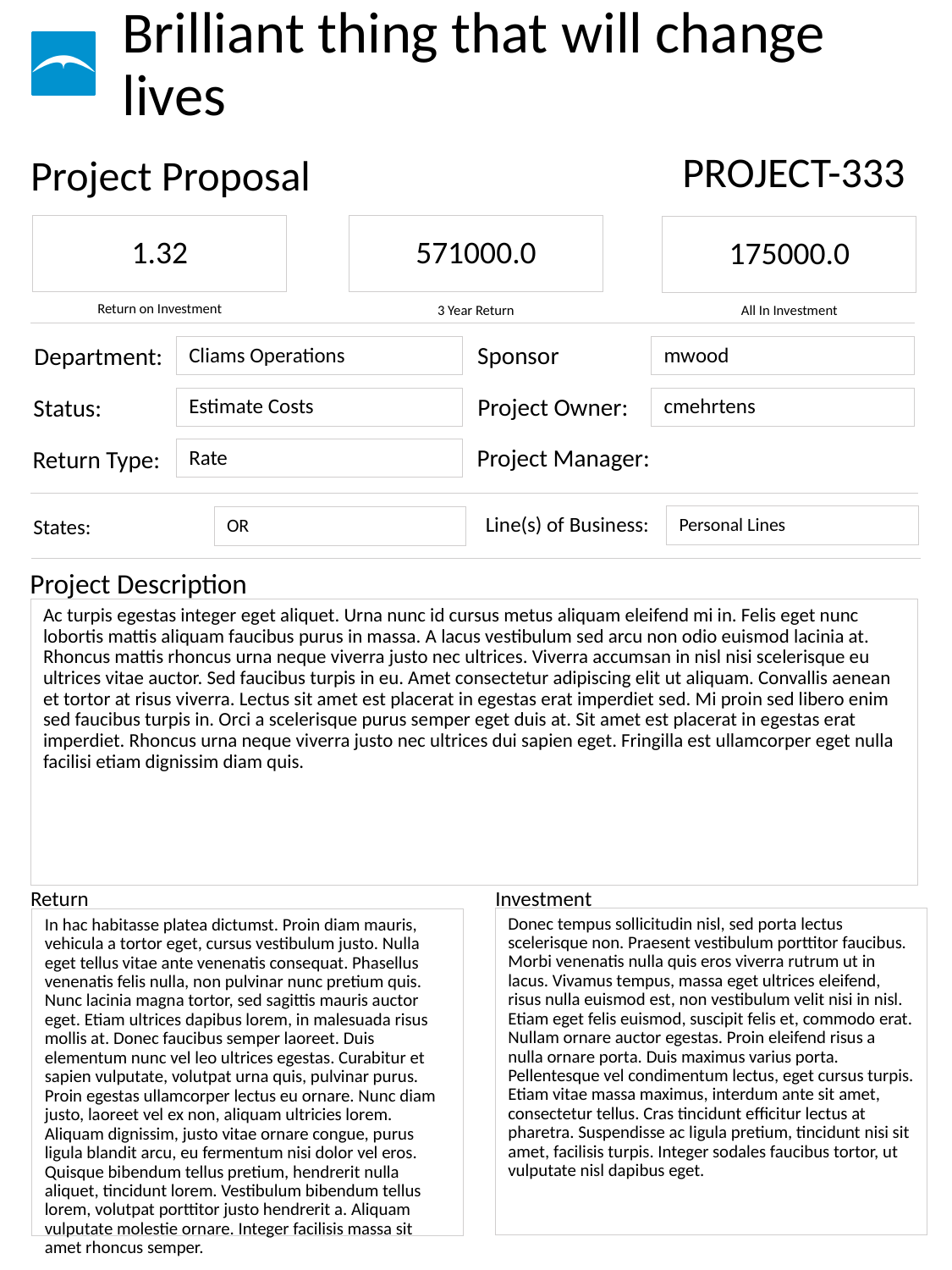

# Brilliant thing that will change lives
PROJECT-333
1.32
571000.0
175000.0
Cliams Operations
mwood
Estimate Costs
cmehrtens
Rate

Personal Lines
OR
Ac turpis egestas integer eget aliquet. Urna nunc id cursus metus aliquam eleifend mi in. Felis eget nunc lobortis mattis aliquam faucibus purus in massa. A lacus vestibulum sed arcu non odio euismod lacinia at. Rhoncus mattis rhoncus urna neque viverra justo nec ultrices. Viverra accumsan in nisl nisi scelerisque eu ultrices vitae auctor. Sed faucibus turpis in eu. Amet consectetur adipiscing elit ut aliquam. Convallis aenean et tortor at risus viverra. Lectus sit amet est placerat in egestas erat imperdiet sed. Mi proin sed libero enim sed faucibus turpis in. Orci a scelerisque purus semper eget duis at. Sit amet est placerat in egestas erat imperdiet. Rhoncus urna neque viverra justo nec ultrices dui sapien eget. Fringilla est ullamcorper eget nulla facilisi etiam dignissim diam quis.
Donec tempus sollicitudin nisl, sed porta lectus scelerisque non. Praesent vestibulum porttitor faucibus. Morbi venenatis nulla quis eros viverra rutrum ut in lacus. Vivamus tempus, massa eget ultrices eleifend, risus nulla euismod est, non vestibulum velit nisi in nisl. Etiam eget felis euismod, suscipit felis et, commodo erat. Nullam ornare auctor egestas. Proin eleifend risus a nulla ornare porta. Duis maximus varius porta. Pellentesque vel condimentum lectus, eget cursus turpis. Etiam vitae massa maximus, interdum ante sit amet, consectetur tellus. Cras tincidunt efficitur lectus at pharetra. Suspendisse ac ligula pretium, tincidunt nisi sit amet, facilisis turpis. Integer sodales faucibus tortor, ut vulputate nisl dapibus eget.

In hac habitasse platea dictumst. Proin diam mauris, vehicula a tortor eget, cursus vestibulum justo. Nulla eget tellus vitae ante venenatis consequat. Phasellus venenatis felis nulla, non pulvinar nunc pretium quis. Nunc lacinia magna tortor, sed sagittis mauris auctor eget. Etiam ultrices dapibus lorem, in malesuada risus mollis at. Donec faucibus semper laoreet. Duis elementum nunc vel leo ultrices egestas. Curabitur et sapien vulputate, volutpat urna quis, pulvinar purus. Proin egestas ullamcorper lectus eu ornare. Nunc diam justo, laoreet vel ex non, aliquam ultricies lorem. Aliquam dignissim, justo vitae ornare congue, purus ligula blandit arcu, eu fermentum nisi dolor vel eros. Quisque bibendum tellus pretium, hendrerit nulla aliquet, tincidunt lorem. Vestibulum bibendum tellus lorem, volutpat porttitor justo hendrerit a. Aliquam vulputate molestie ornare. Integer facilisis massa sit amet rhoncus semper.